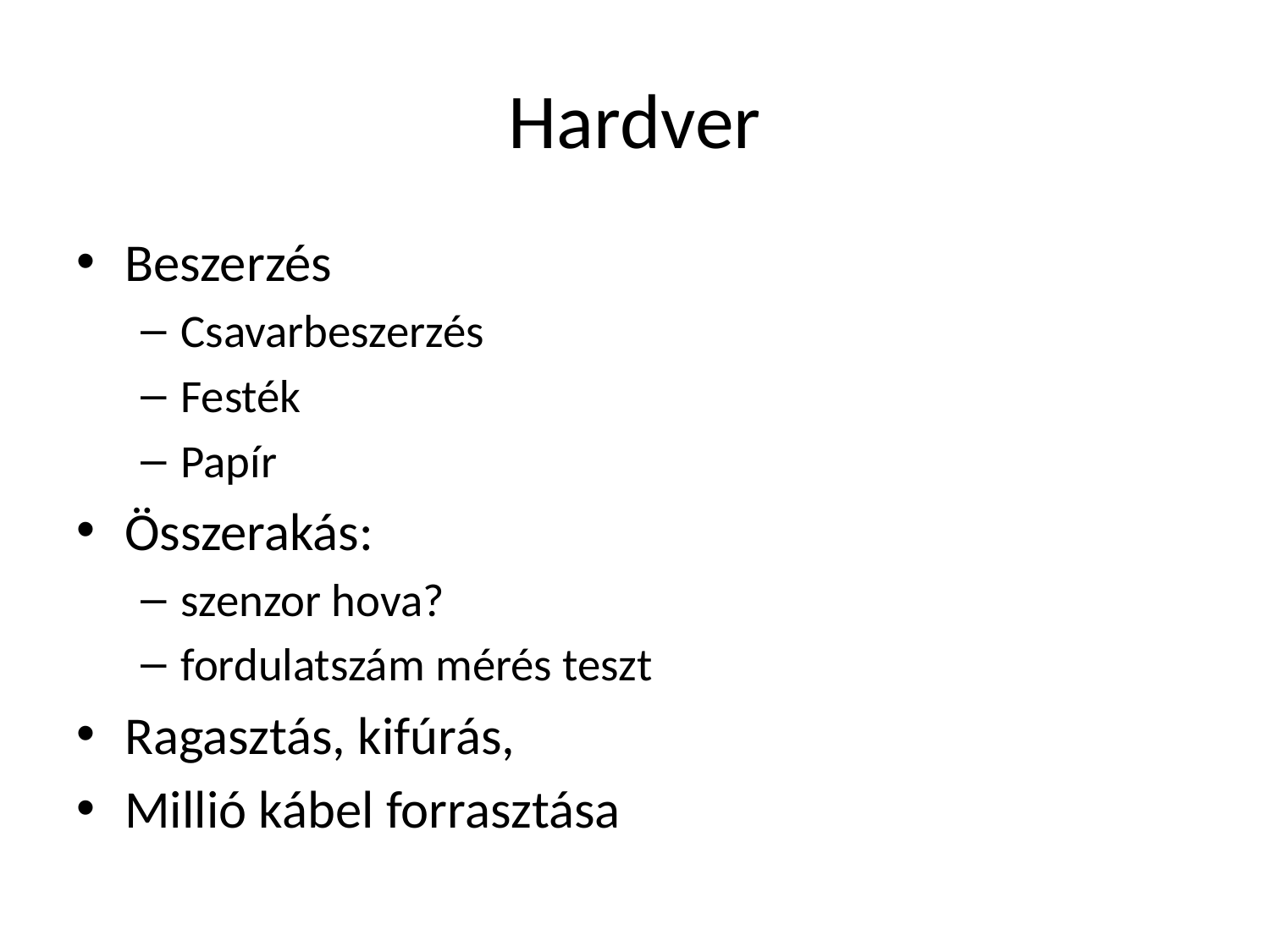

# Hardver
Beszerzés
Csavarbeszerzés
Festék
Papír
Összerakás:
szenzor hova?
fordulatszám mérés teszt
Ragasztás, kifúrás,
Millió kábel forrasztása